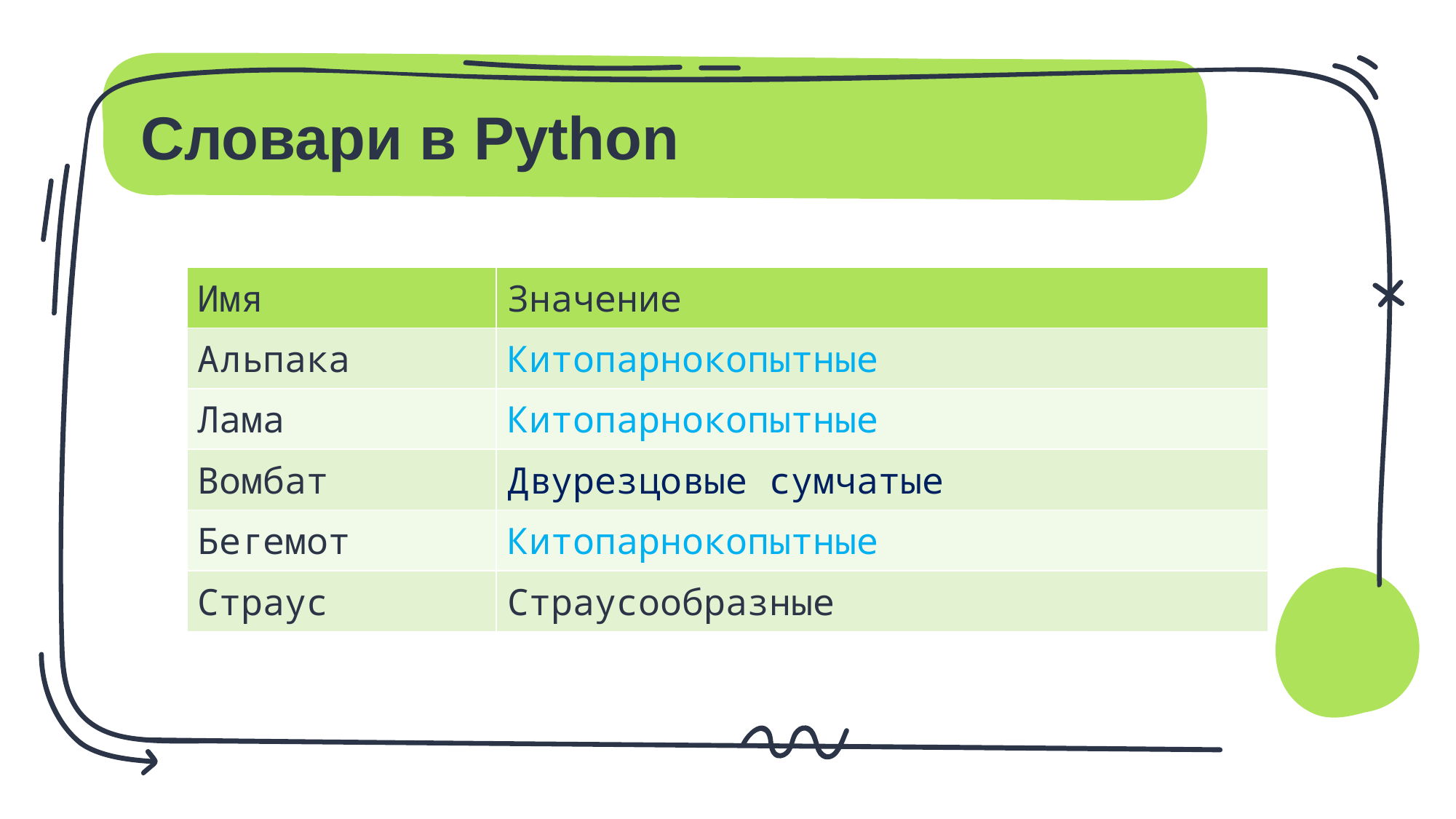

# Словари в Python
| Имя | Значение |
| --- | --- |
| Альпака | Китопарнокопытные |
| Лама | Китопарнокопытные |
| Вомбат | Двурезцовые сумчатые |
| Бегемот | Китопарнокопытные |
| Страус | Страусообразные |